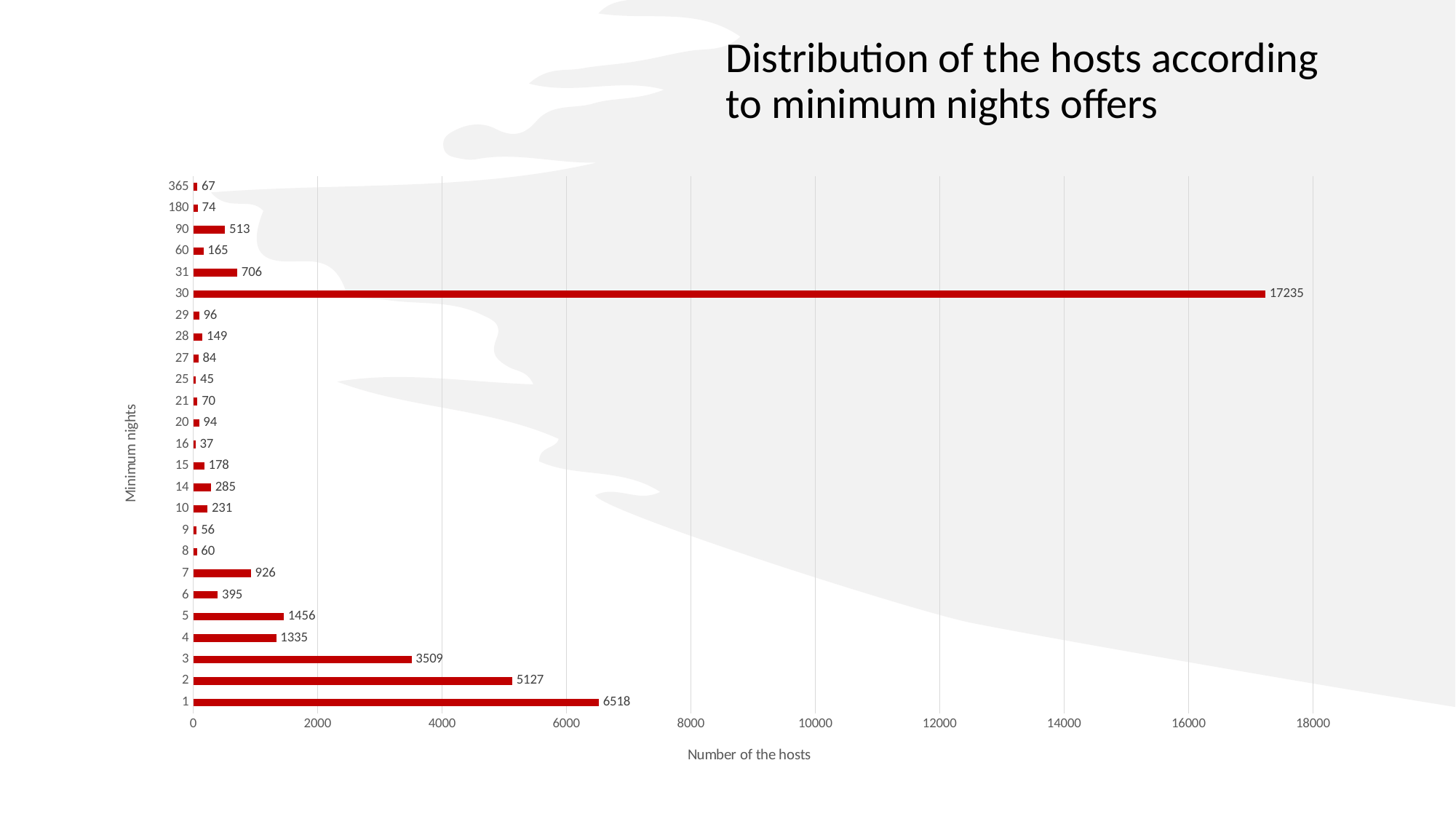

# Distribution of the hosts according to minimum nights offers

### Chart

| Category | Total |
|---|---|
| 1 | 6518.0 |
| 2 | 5127.0 |
| 3 | 3509.0 |
| 4 | 1335.0 |
| 5 | 1456.0 |
| 6 | 395.0 |
| 7 | 926.0 |
| 8 | 60.0 |
| 9 | 56.0 |
| 10 | 231.0 |
| 14 | 285.0 |
| 15 | 178.0 |
| 16 | 37.0 |
| 20 | 94.0 |
| 21 | 70.0 |
| 25 | 45.0 |
| 27 | 84.0 |
| 28 | 149.0 |
| 29 | 96.0 |
| 30 | 17235.0 |
| 31 | 706.0 |
| 60 | 165.0 |
| 90 | 513.0 |
| 180 | 74.0 |
| 365 | 67.0 |